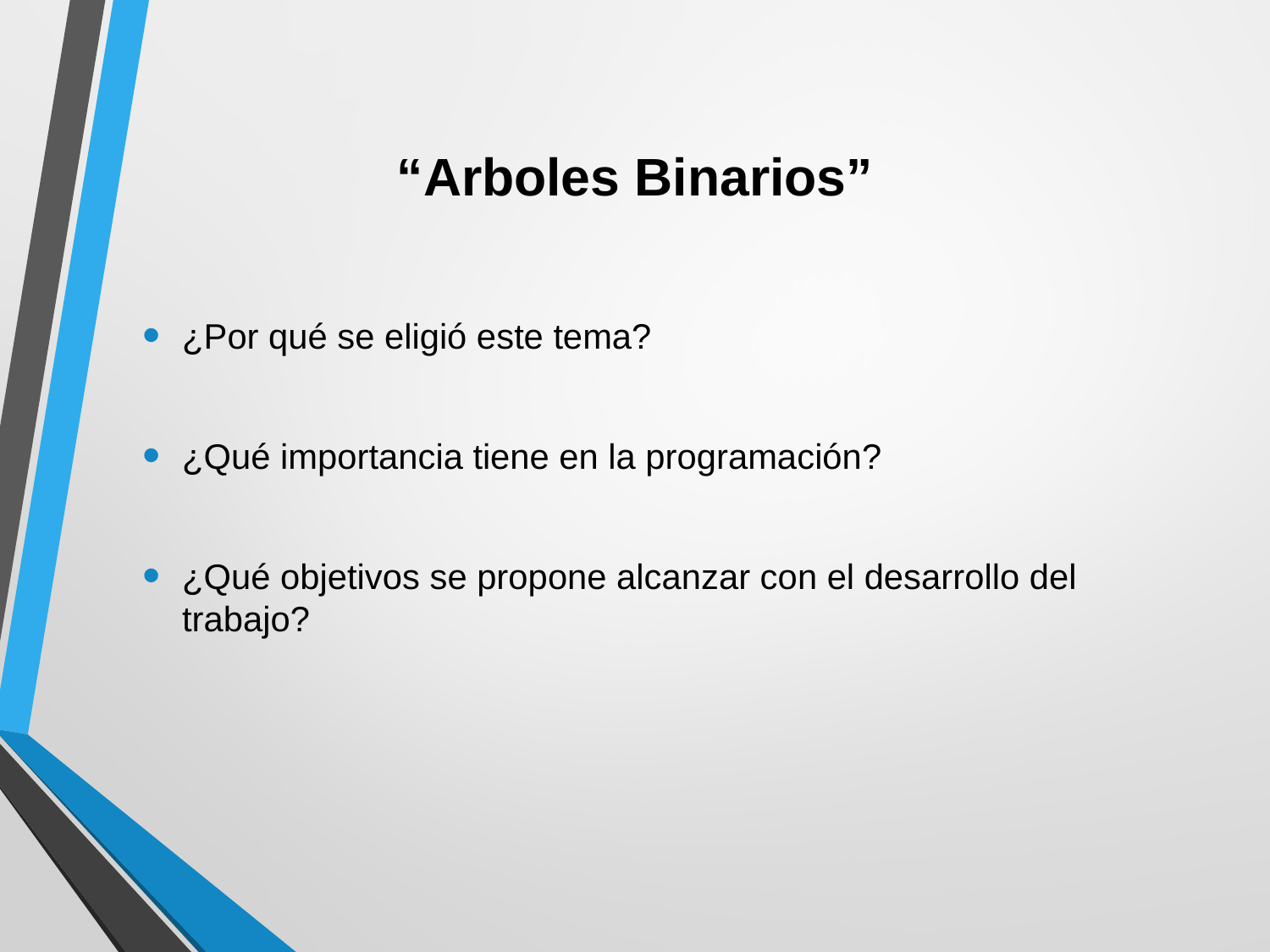

“Arboles Binarios”
¿Por qué se eligió este tema?

¿Qué importancia tiene en la programación?

¿Qué objetivos se propone alcanzar con el desarrollo del trabajo?